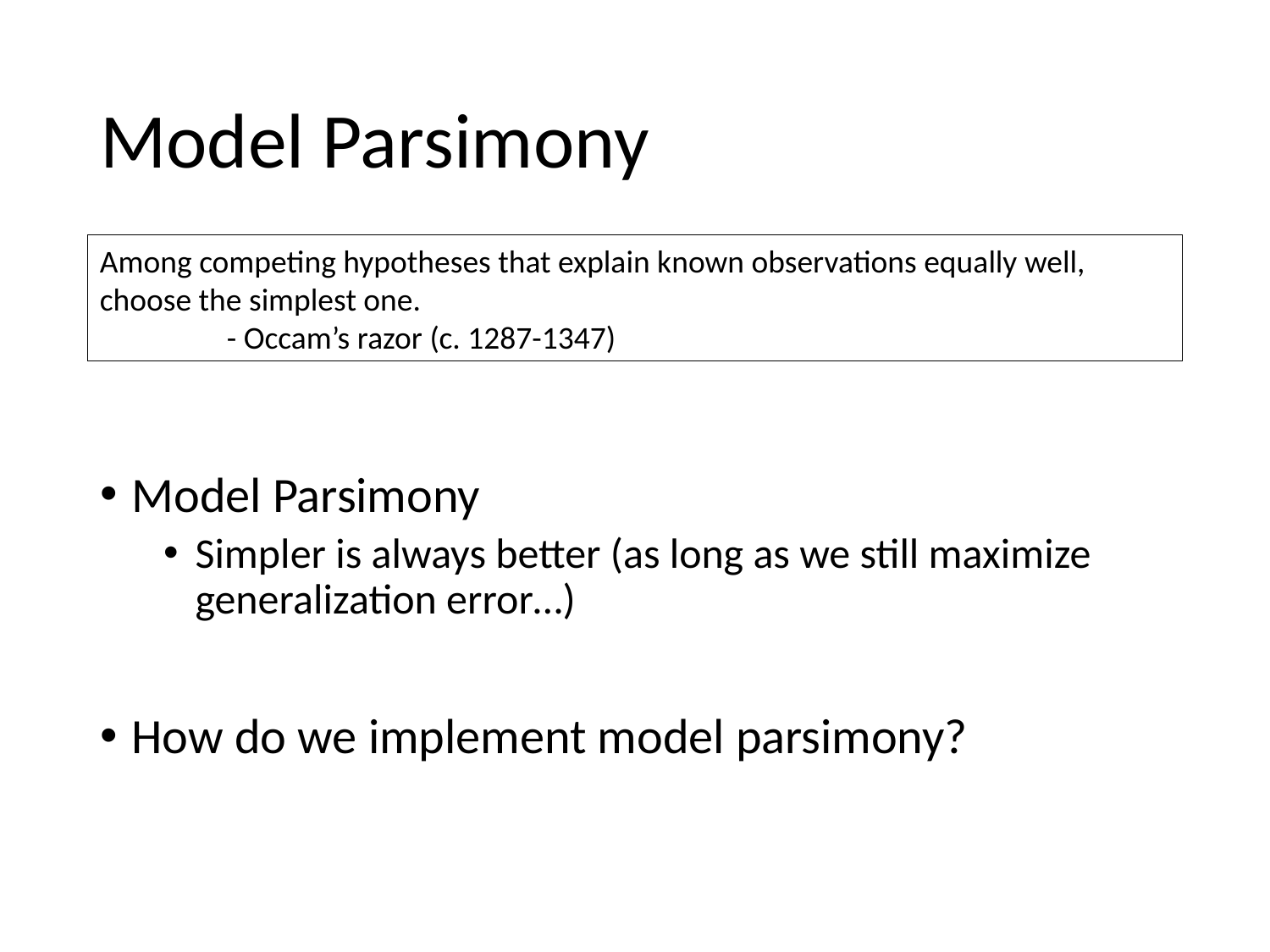

# Model Parsimony
Among competing hypotheses that explain known observations equally well, choose the simplest one.
	- Occam’s razor (c. 1287-1347)
Model Parsimony
Simpler is always better (as long as we still maximize generalization error…)

How do we implement model parsimony?